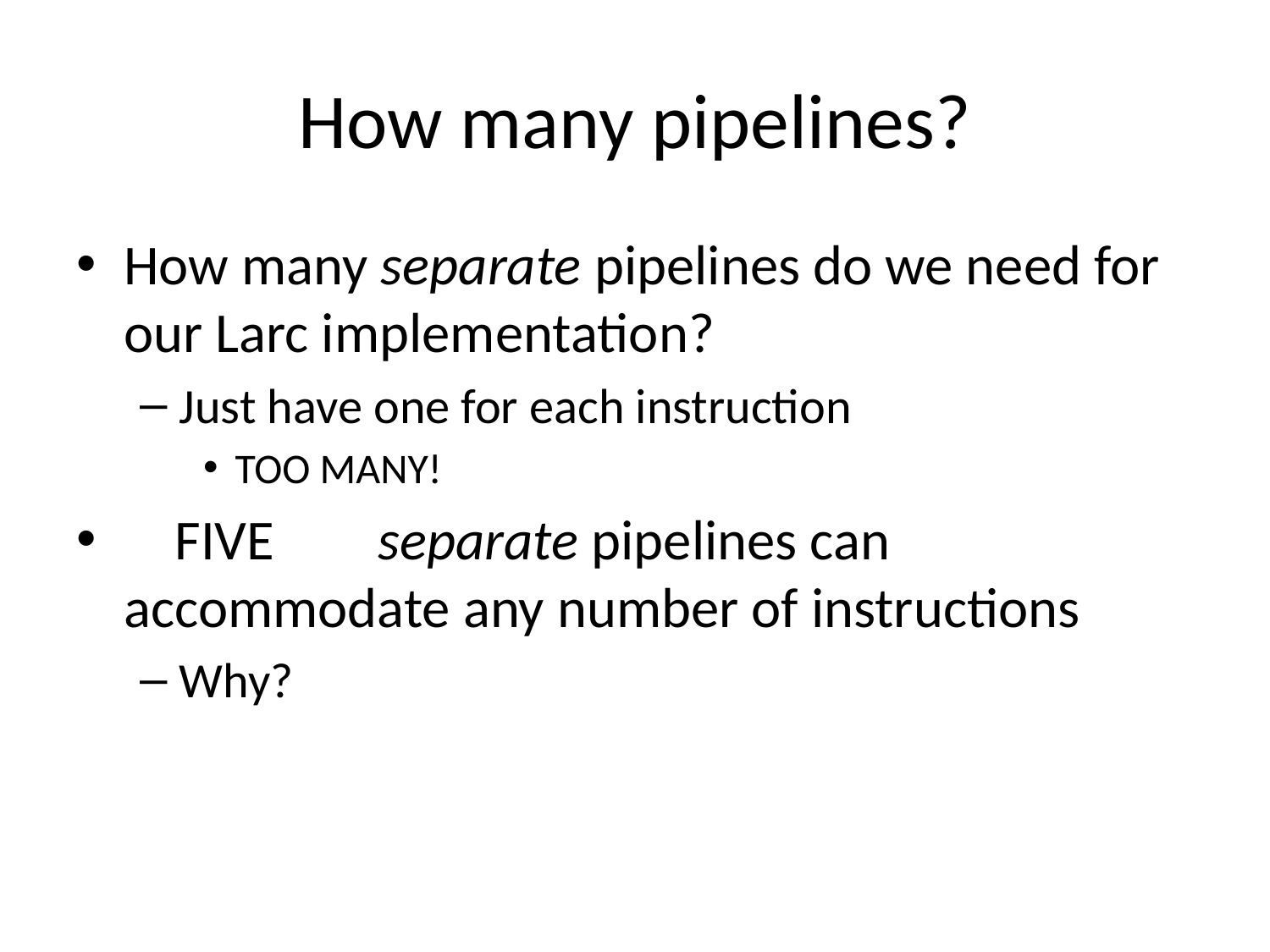

# How many pipelines?
How many separate pipelines do we need for our Larc implementation?
Just have one for each instruction
TOO MANY!
    FIVE	separate pipelines can accommodate any number of instructions
Why?